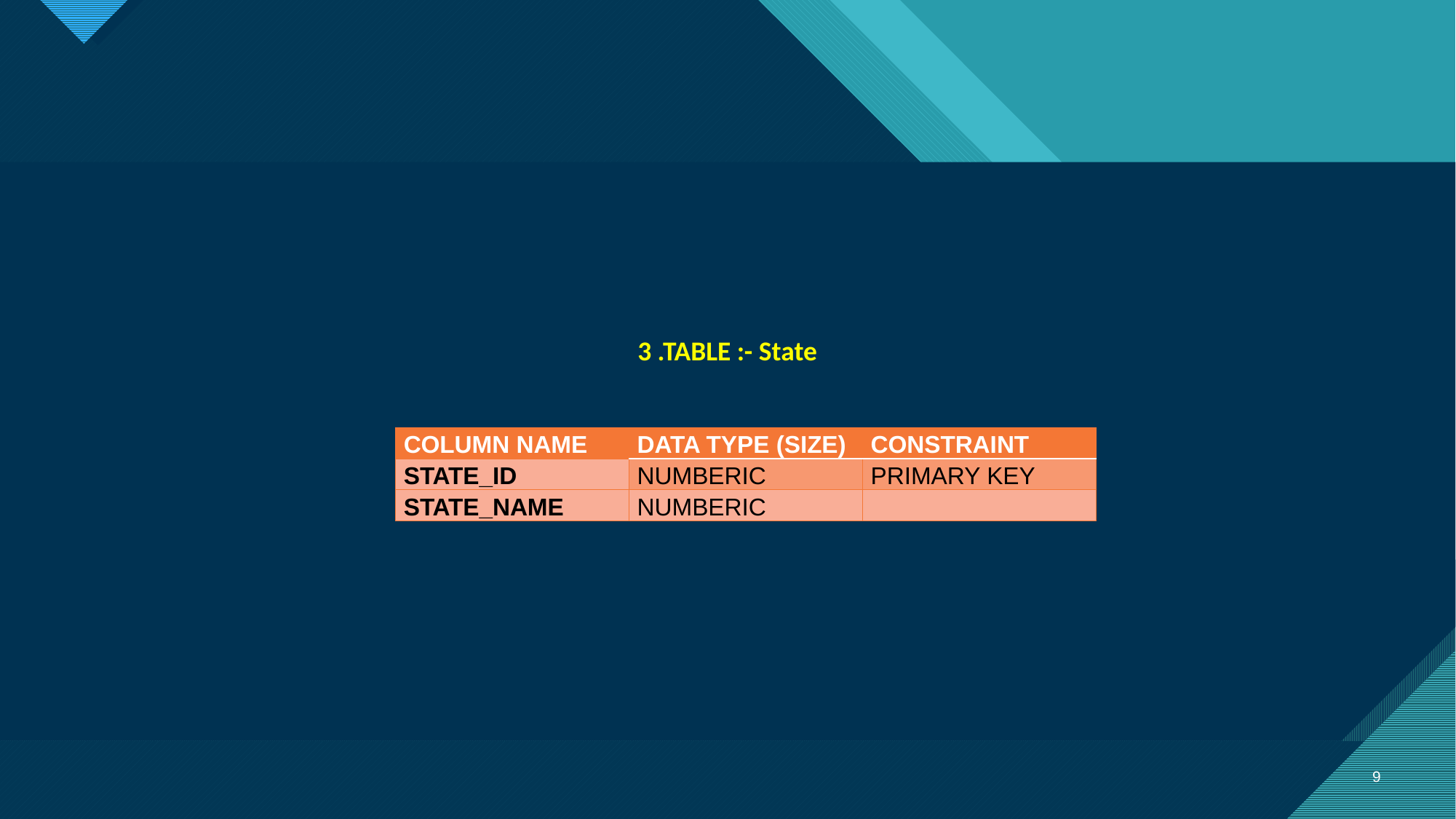

#
3 .TABLE :- State
| COLUMN NAME | DATA TYPE (SIZE) | CONSTRAINT |
| --- | --- | --- |
| STATE\_ID | NUMBERIC | PRIMARY KEY |
| STATE\_NAME | NUMBERIC |  |
9